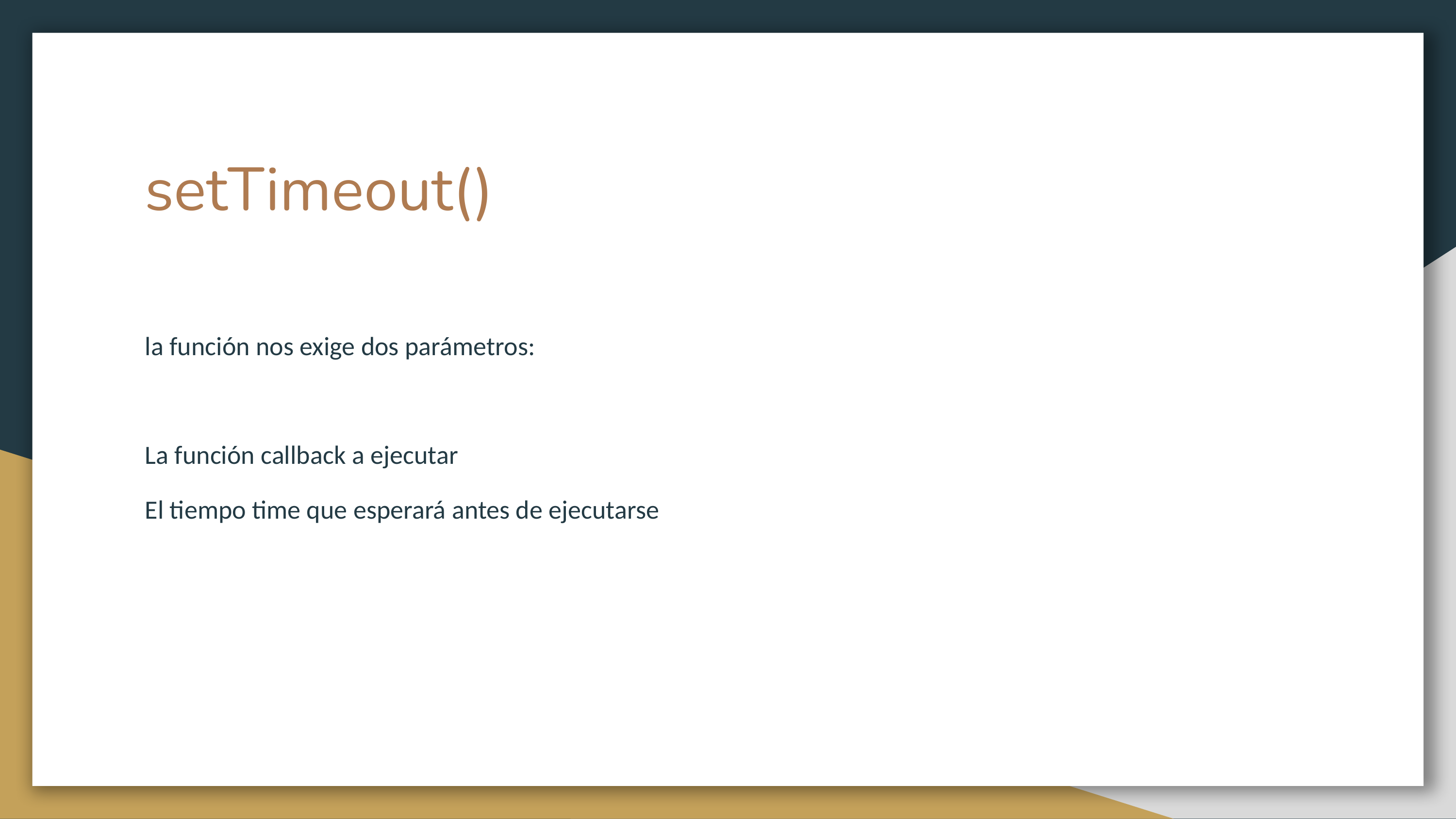

# setTimeout()
la función nos exige dos parámetros:

La función callback a ejecutar
El tiempo time que esperará antes de ejecutarse